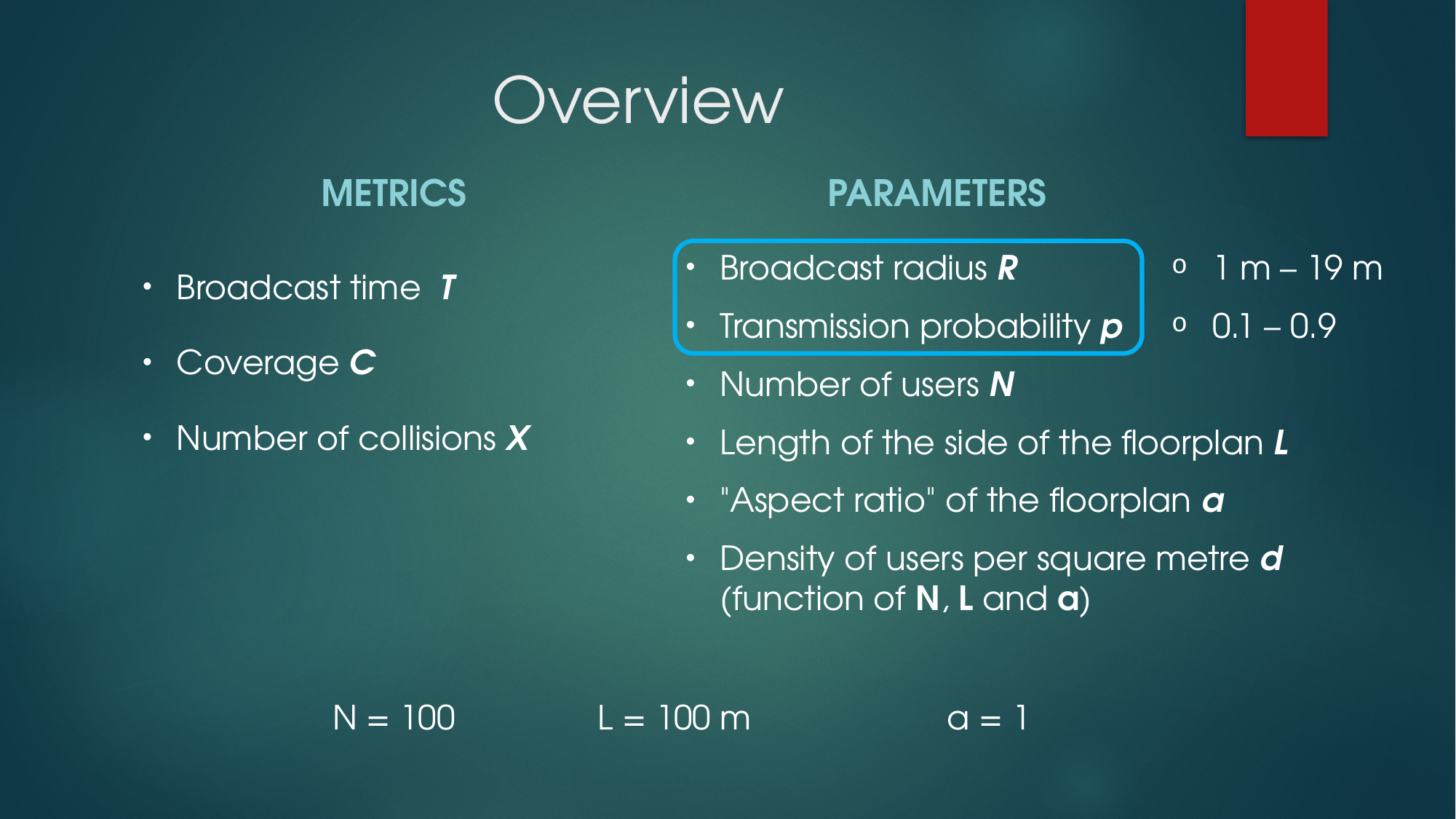

# Overview
METRICS
PARAMETERS

Broadcast radius R
Transmission probability p
Number of users N
Length of the side of the floorplan L
"Aspect ratio" of the floorplan a
Density of users per square metre d (function of N, L and a)
Broadcast time  T
Coverage C
Number of collisions X
1 m – 19 m
0.1 – 0.9
a = 1
L = 100 m
N = 100